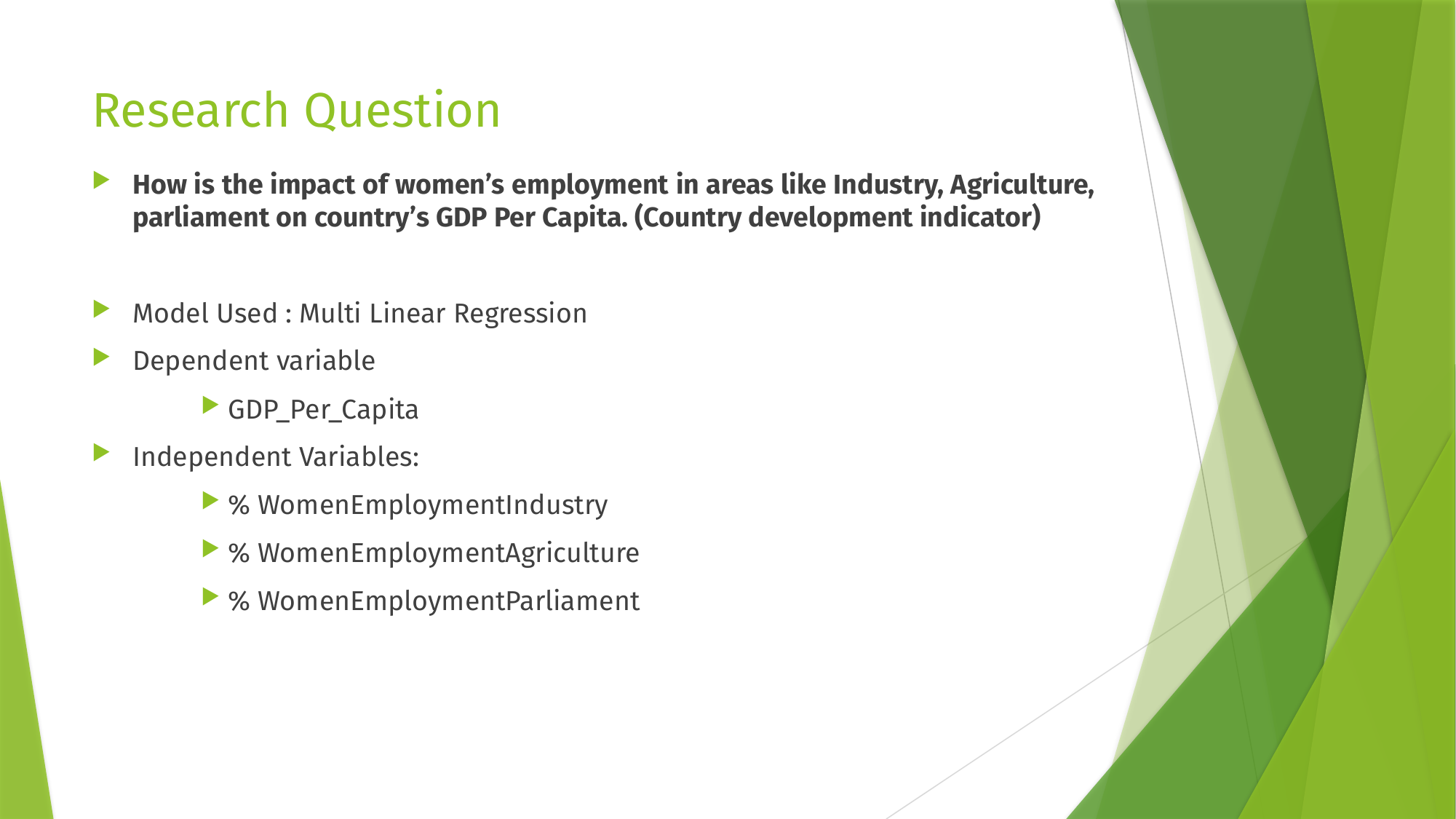

# Research Question
How is the impact of women’s employment in areas like Industry, Agriculture, parliament on country’s GDP Per Capita. (Country development indicator)

Model Used : Multi Linear Regression
Dependent variable
GDP_Per_Capita
Independent Variables:
% WomenEmploymentIndustry
% WomenEmploymentAgriculture
% WomenEmploymentParliament